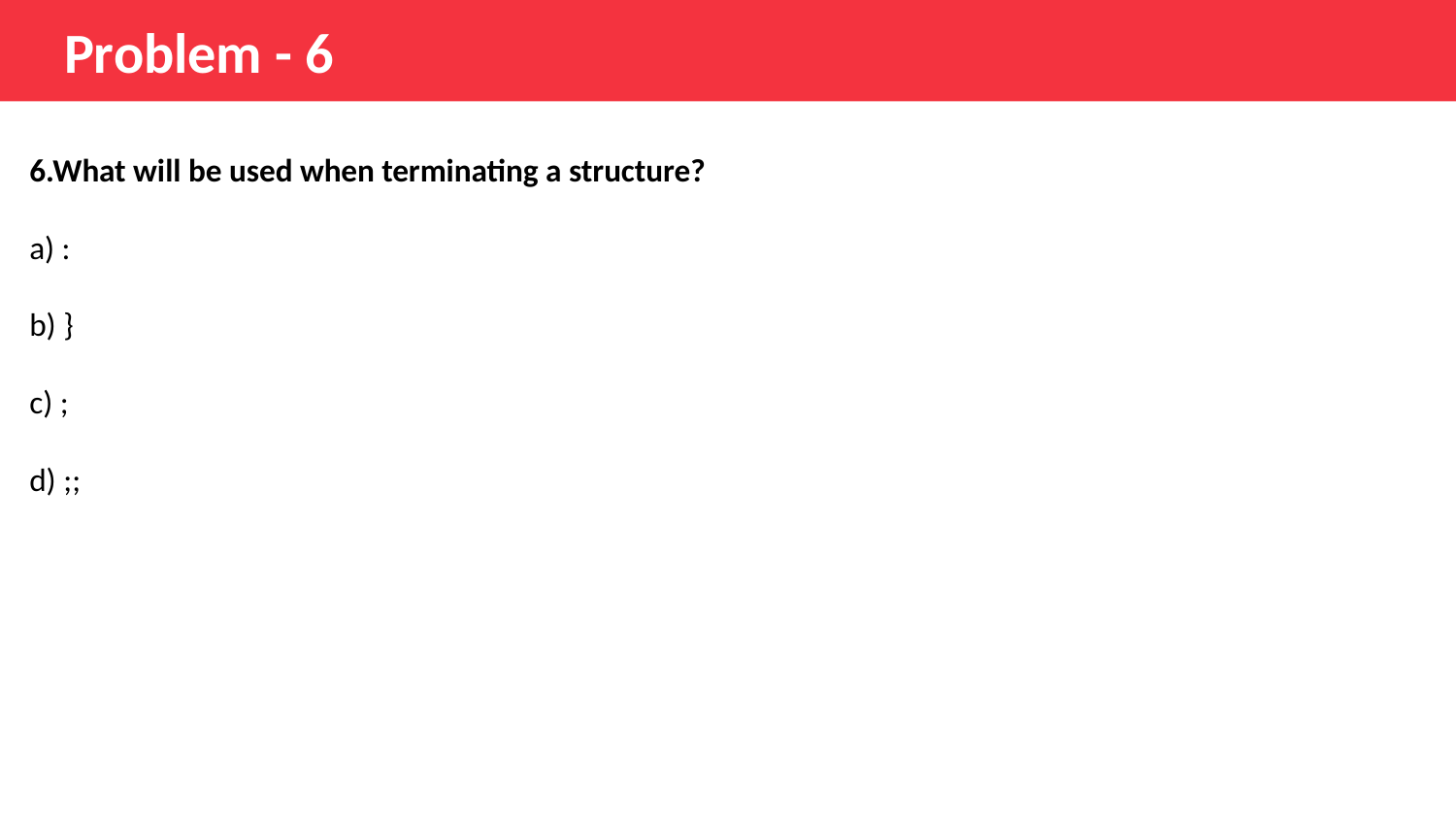

Problem - 6
6.What will be used when terminating a structure?

a) :

b) }

c) ;

d) ;;